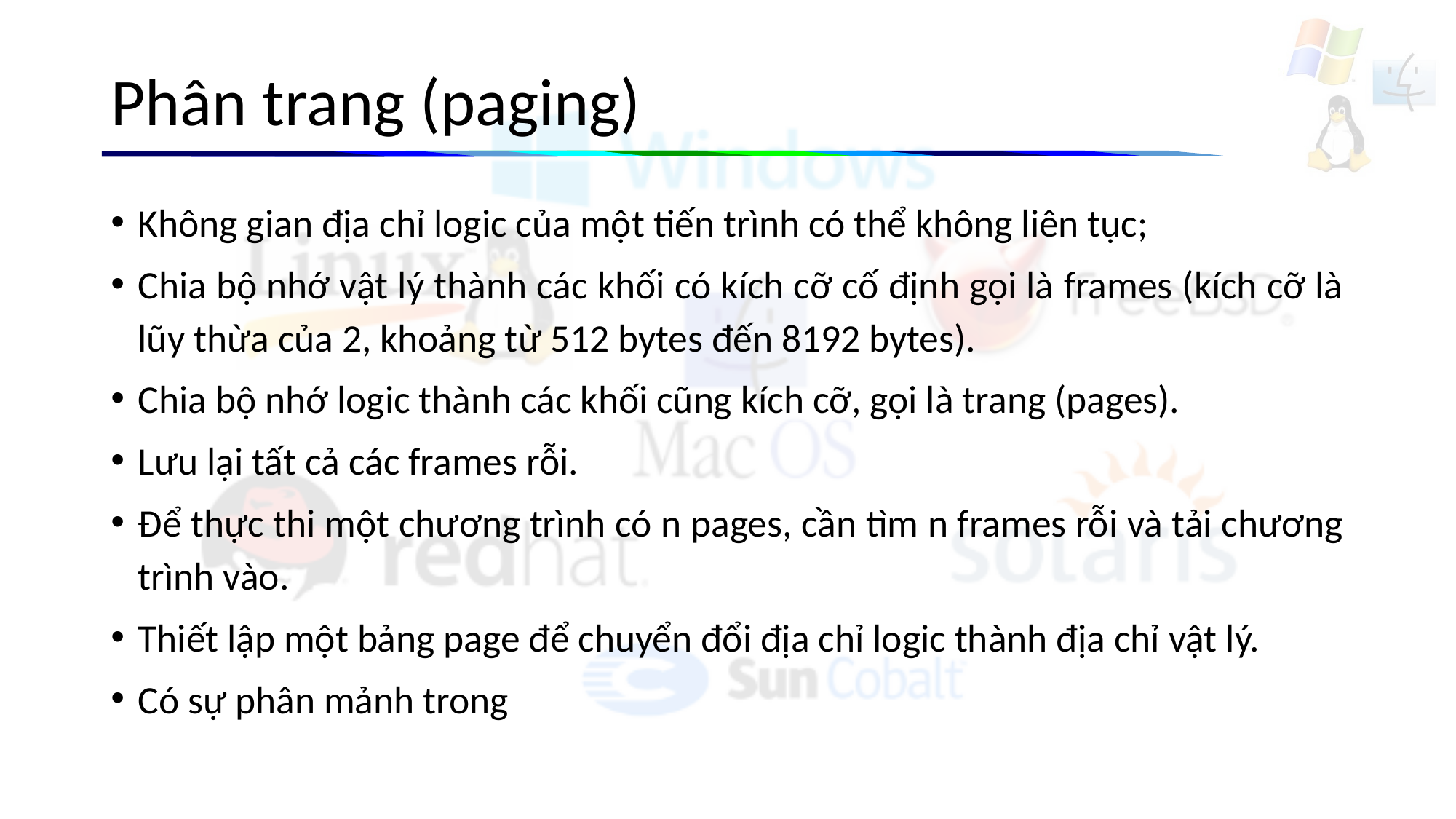

# Phân trang (paging)
Không gian địa chỉ logic của một tiến trình có thể không liên tục;
Chia bộ nhớ vật lý thành các khối có kích cỡ cố định gọi là frames (kích cỡ là lũy thừa của 2, khoảng từ 512 bytes đến 8192 bytes).
Chia bộ nhớ logic thành các khối cũng kích cỡ, gọi là trang (pages).
Lưu lại tất cả các frames rỗi.
Để thực thi một chương trình có n pages, cần tìm n frames rỗi và tải chương trình vào.
Thiết lập một bảng page để chuyển đổi địa chỉ logic thành địa chỉ vật lý.
Có sự phân mảnh trong